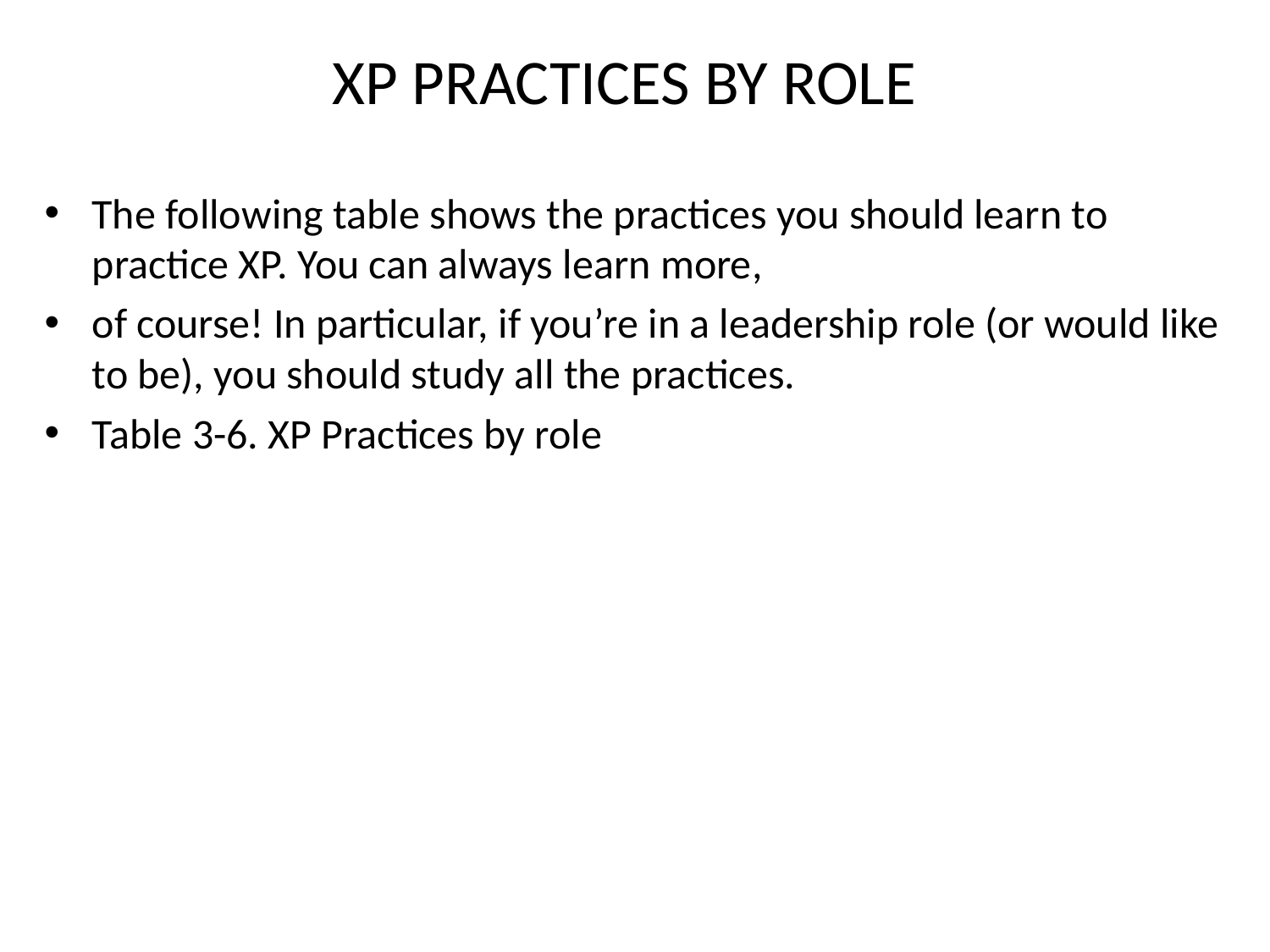

# XP PRACTICES BY ROLE
The following table shows the practices you should learn to practice XP. You can always learn more,
of course! In particular, if you’re in a leadership role (or would like to be), you should study all the practices.
Table 3-6. XP Practices by role